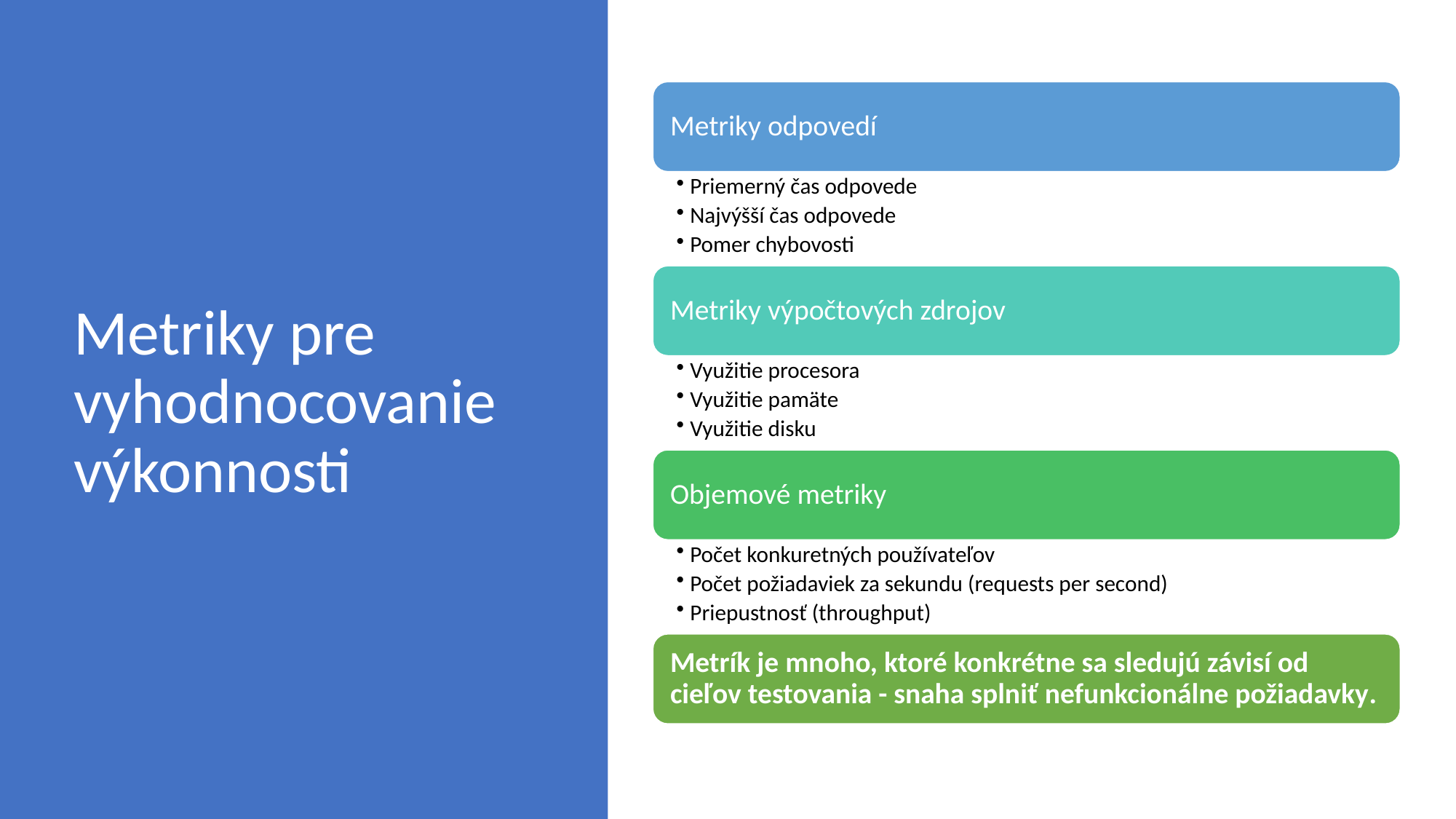

# Metriky pre vyhodnocovanie výkonnosti
Metriky odpovedí
Priemerný čas odpovede
Najvýšší čas odpovede
Pomer chybovosti
Metriky výpočtových zdrojov
Využitie procesora
Využitie pamäte
Využitie disku
Objemové metriky
Počet konkuretných používateľov
Počet požiadaviek za sekundu (requests per second)
Priepustnosť (throughput)
Metrík je mnoho, ktoré konkrétne sa sledujú závisí od cieľov testovania - snaha splniť nefunkcionálne požiadavky.